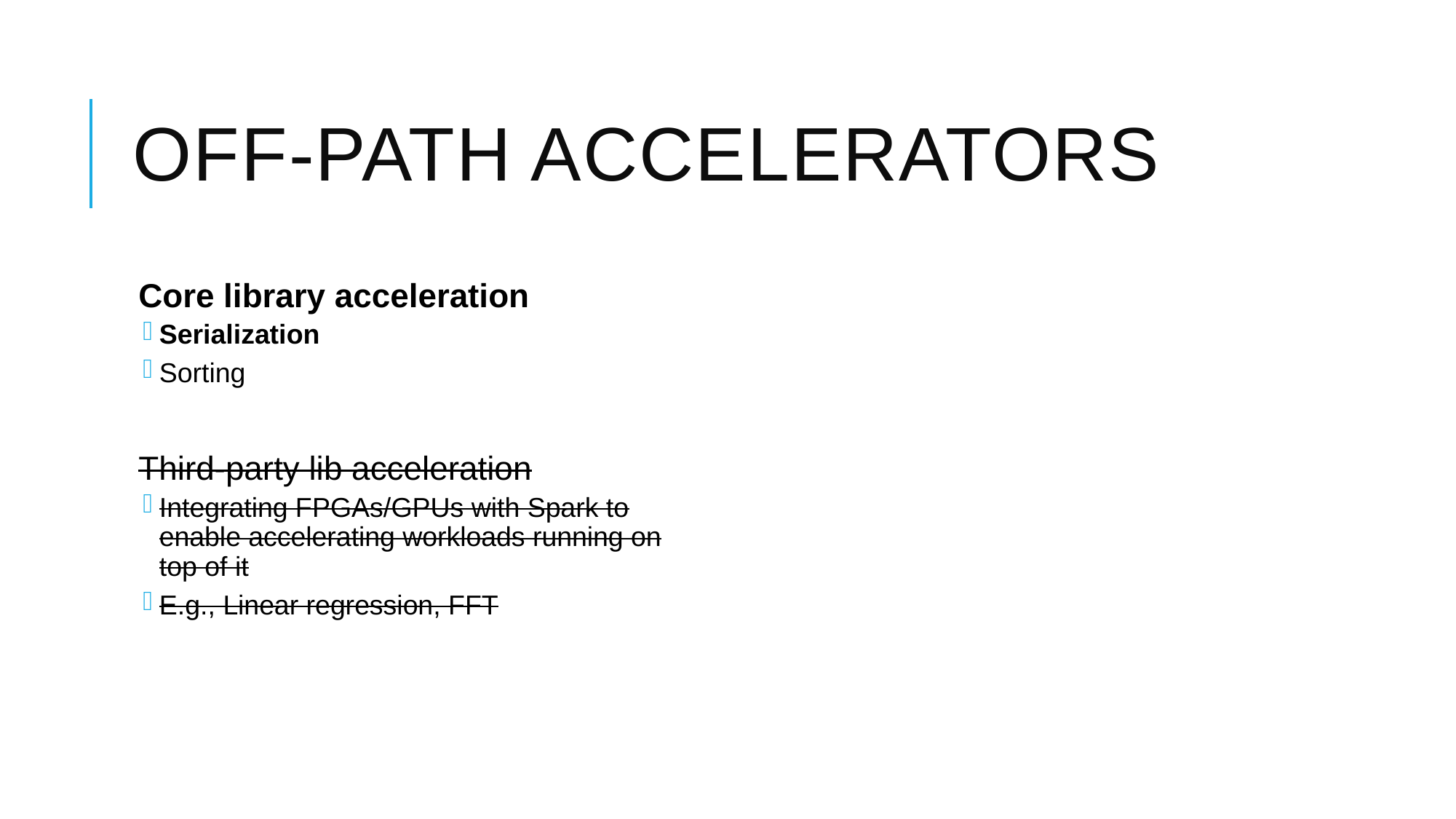

# Off-path ACCELERATORS
Core library acceleration
Serialization
Sorting

Third-party lib acceleration
Integrating FPGAs/GPUs with Spark to enable accelerating workloads running on top of it
E.g., Linear regression, FFT